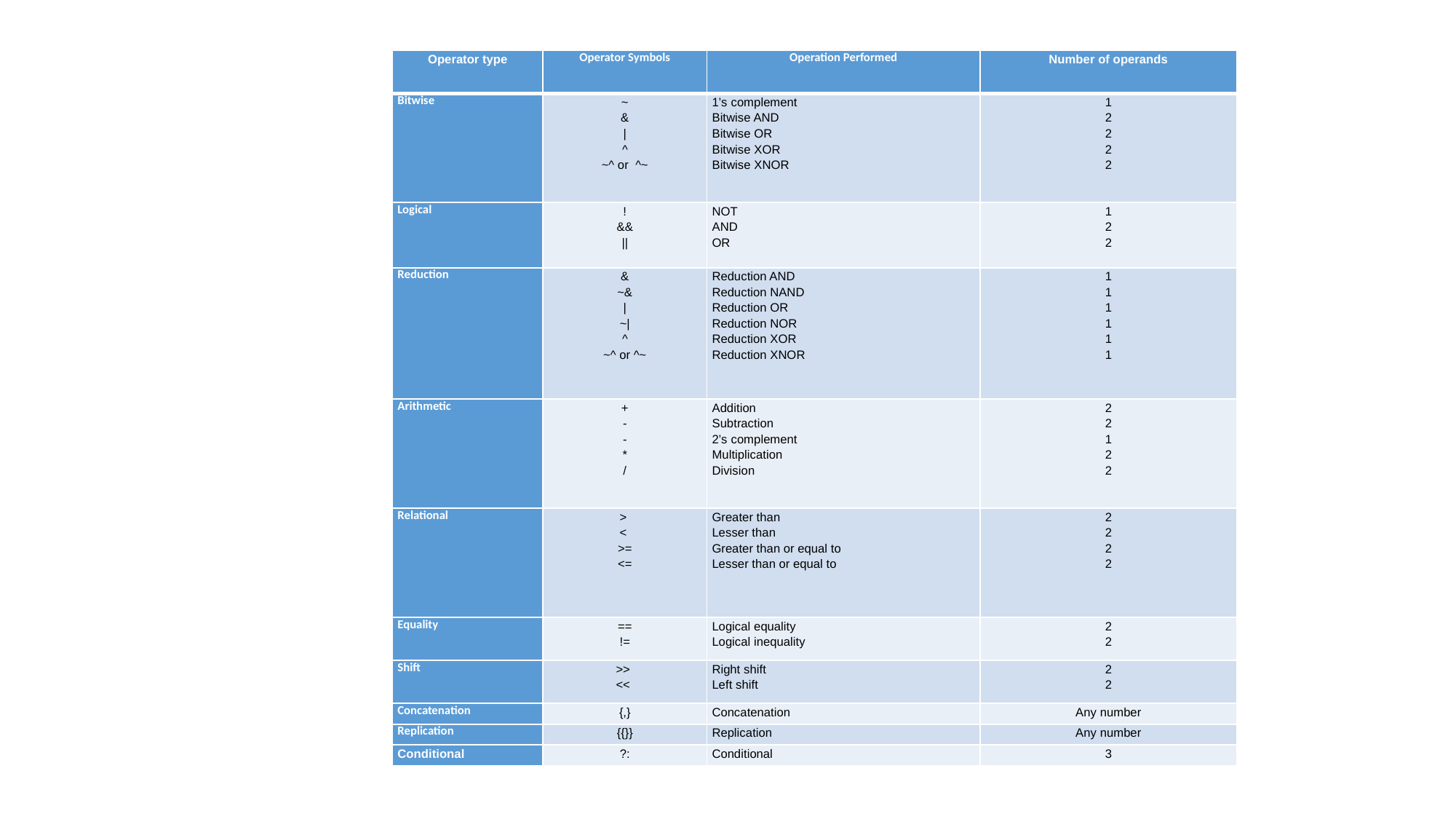

| Operator type | Operator Symbols | Operation Performed | Number of operands |
| --- | --- | --- | --- |
| Bitwise | ~ & | ^ ~^ or ^~ | 1’s complement Bitwise AND Bitwise OR Bitwise XOR Bitwise XNOR | 1 2 2 2 2 |
| Logical | ! && || | NOT AND OR | 1 2 2 |
| Reduction | & ~& | ~| ^ ~^ or ^~ | Reduction AND Reduction NAND Reduction OR Reduction NOR Reduction XOR Reduction XNOR | 1 1 1 1 1 1 |
| Arithmetic | + - - \* / | Addition Subtraction 2’s complement Multiplication Division | 2 2 1 2 2 |
| Relational | >  <  >= <= | Greater than Lesser than Greater than or equal to Lesser than or equal to | 2 2 2 2 |
| Equality | == != | Logical equality Logical inequality | 2 2 |
| Shift | >>  << | Right shift Left shift | 2 2 |
| Concatenation | {,} | Concatenation | Any number |
| Replication | {{}} | Replication | Any number |
| Conditional | ?: | Conditional | 3 |